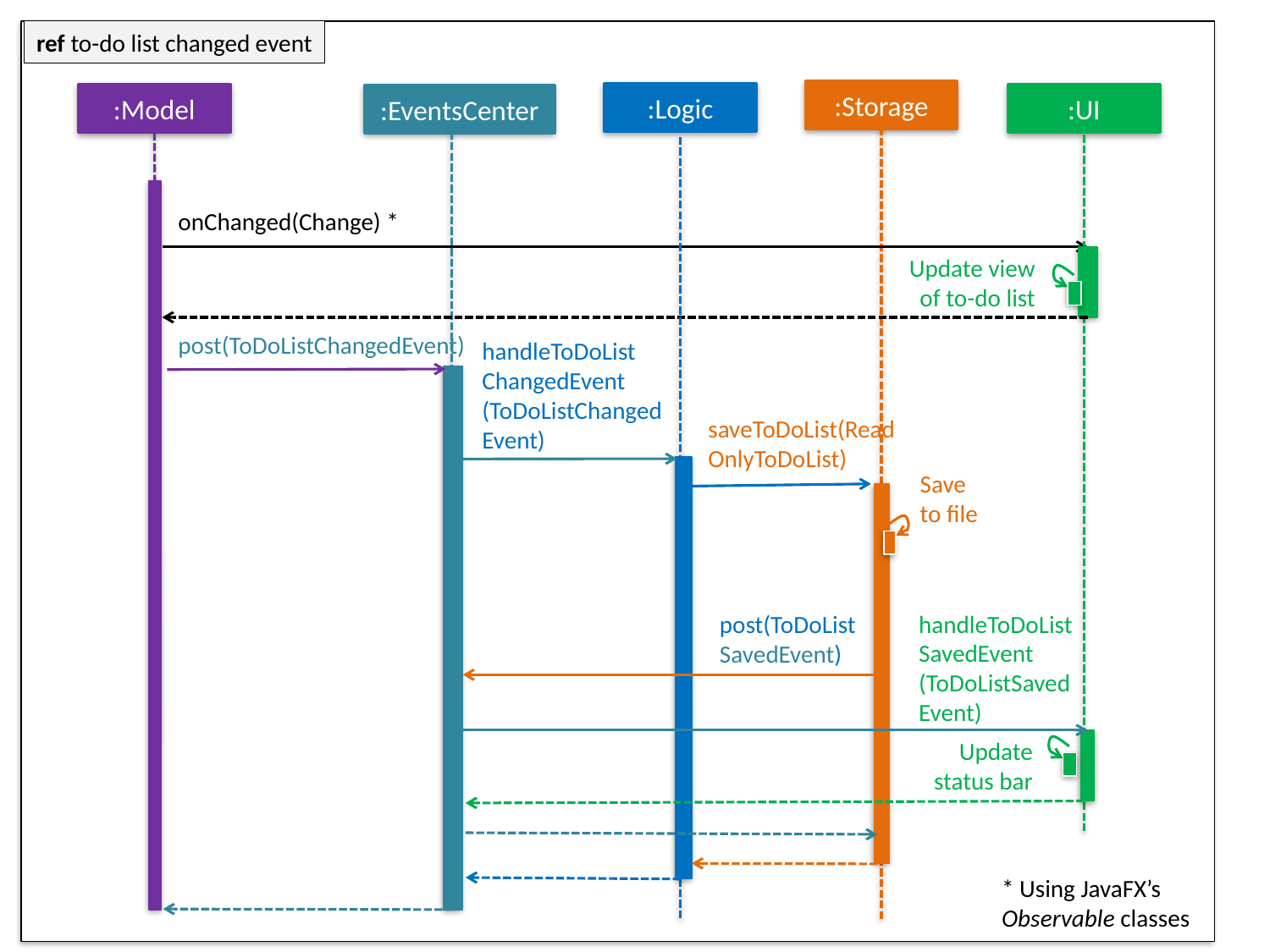

ref to-do list changed event
:Storage
:Logic
:Model
:UI
:EventsCenter

onChanged(Change) *

Update view of to-do list

post(ToDoListChangedEvent)
handleToDoList
ChangedEvent
(ToDoListChanged
Event)

saveToDoList(Read
OnlyToDoList)

Save
to file

handleToDoList
SavedEvent
(ToDoListSaved
Event)
post(ToDoList
SavedEvent)

Update status bar

* Using JavaFX’s Observable classes